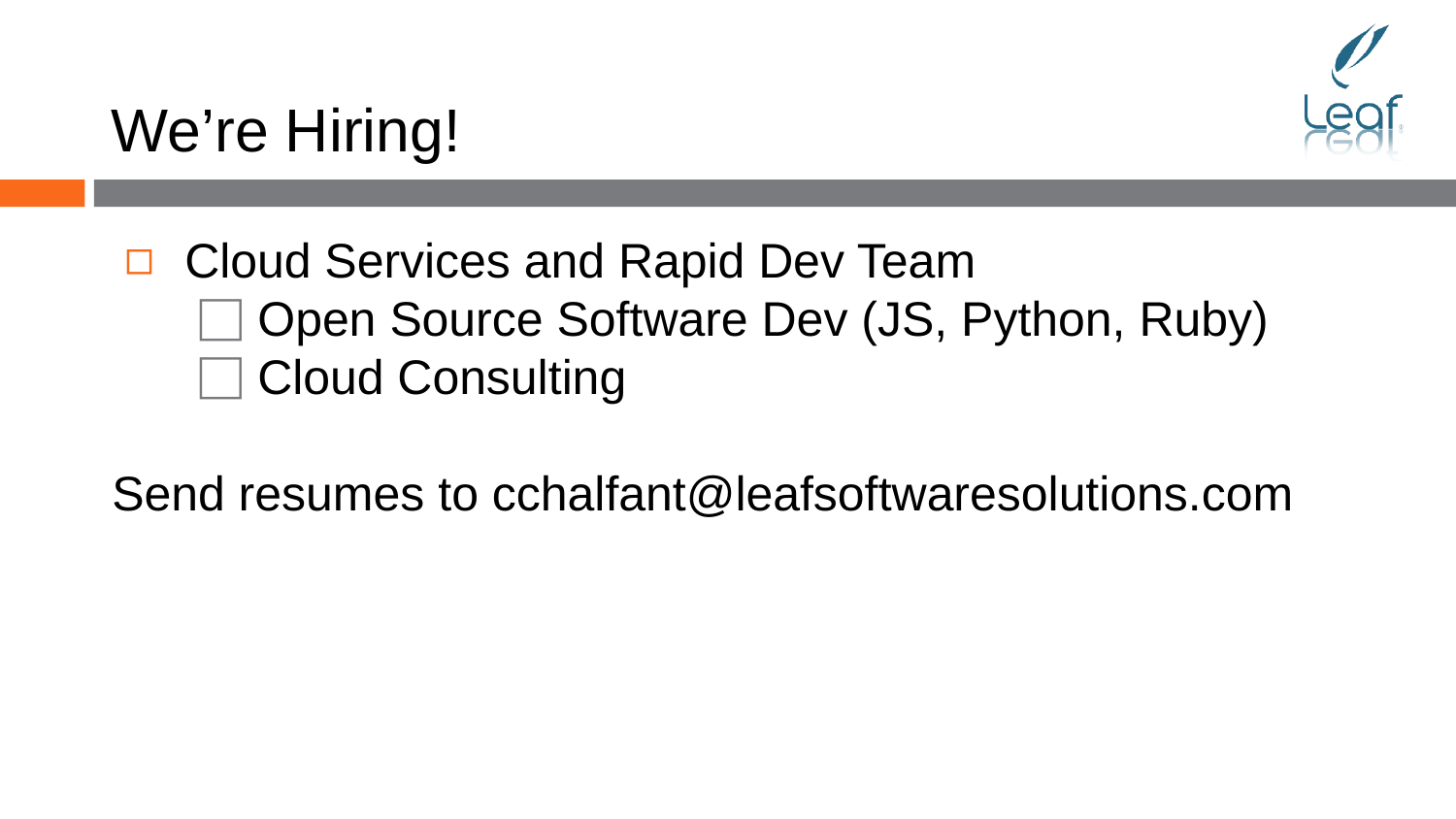

# We’re Hiring!
Cloud Services and Rapid Dev Team
Open Source Software Dev (JS, Python, Ruby)
Cloud Consulting

Send resumes to cchalfant@leafsoftwaresolutions.com